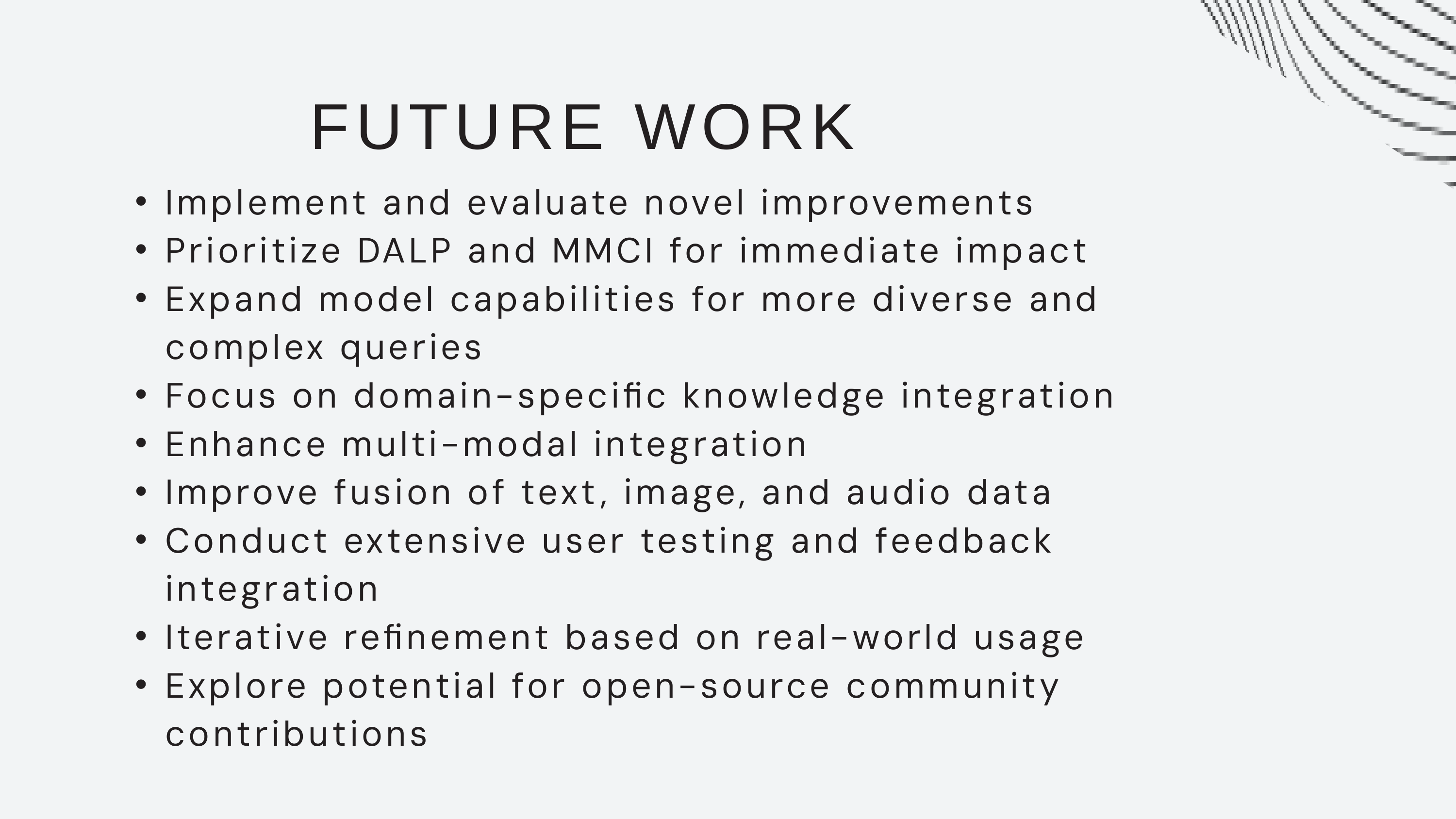

FUTURE WORK
Implement and evaluate novel improvements
Prioritize DALP and MMCI for immediate impact
Expand model capabilities for more diverse and complex queries
Focus on domain-specific knowledge integration
Enhance multi-modal integration
Improve fusion of text, image, and audio data
Conduct extensive user testing and feedback integration
Iterative refinement based on real-world usage
Explore potential for open-source community contributions